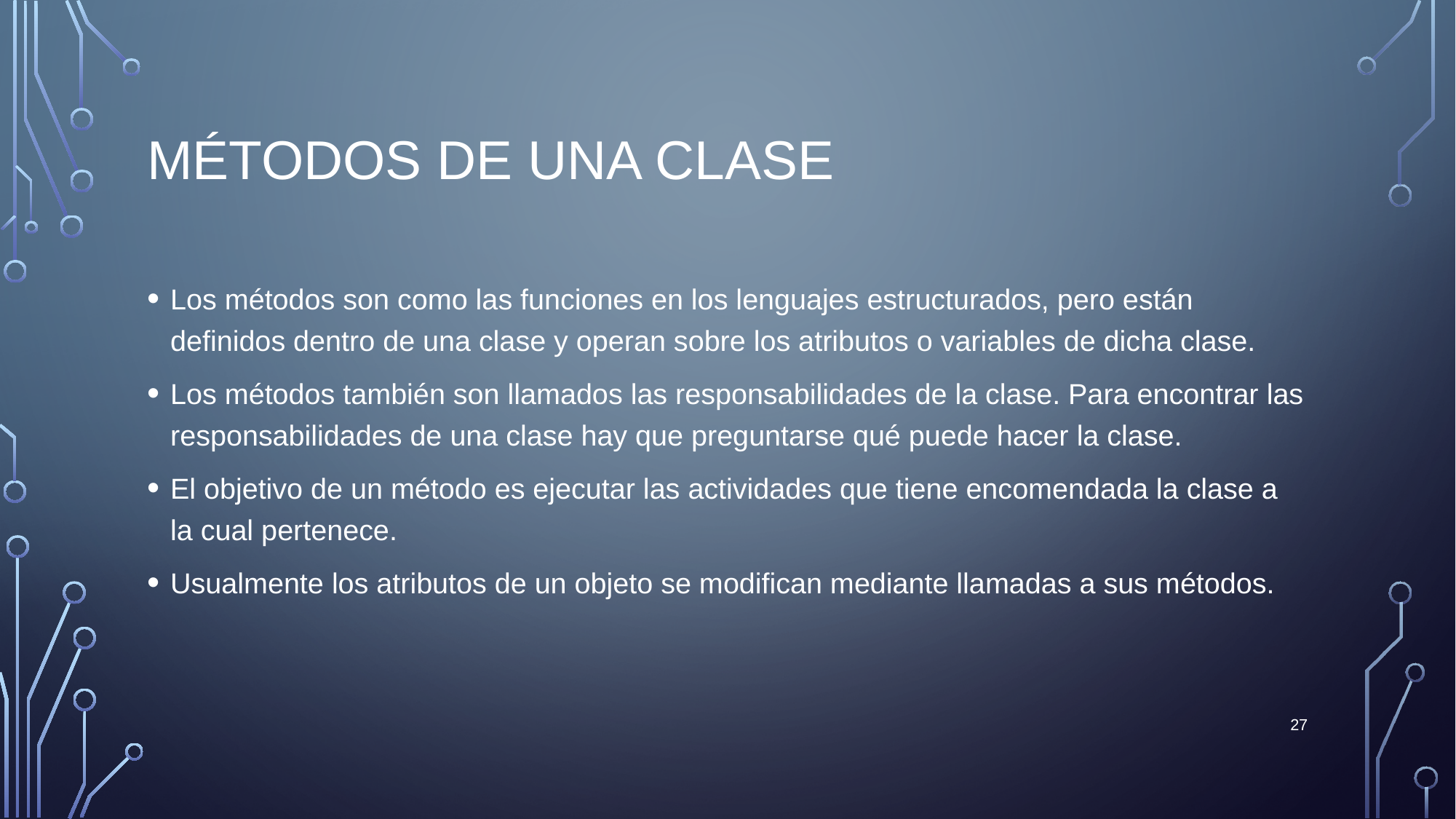

# Métodos de una clase
Los métodos son como las funciones en los lenguajes estructurados, pero están definidos dentro de una clase y operan sobre los atributos o variables de dicha clase.
Los métodos también son llamados las responsabilidades de la clase. Para encontrar las responsabilidades de una clase hay que preguntarse qué puede hacer la clase.
El objetivo de un método es ejecutar las actividades que tiene encomendada la clase a la cual pertenece.
Usualmente los atributos de un objeto se modifican mediante llamadas a sus métodos.

27